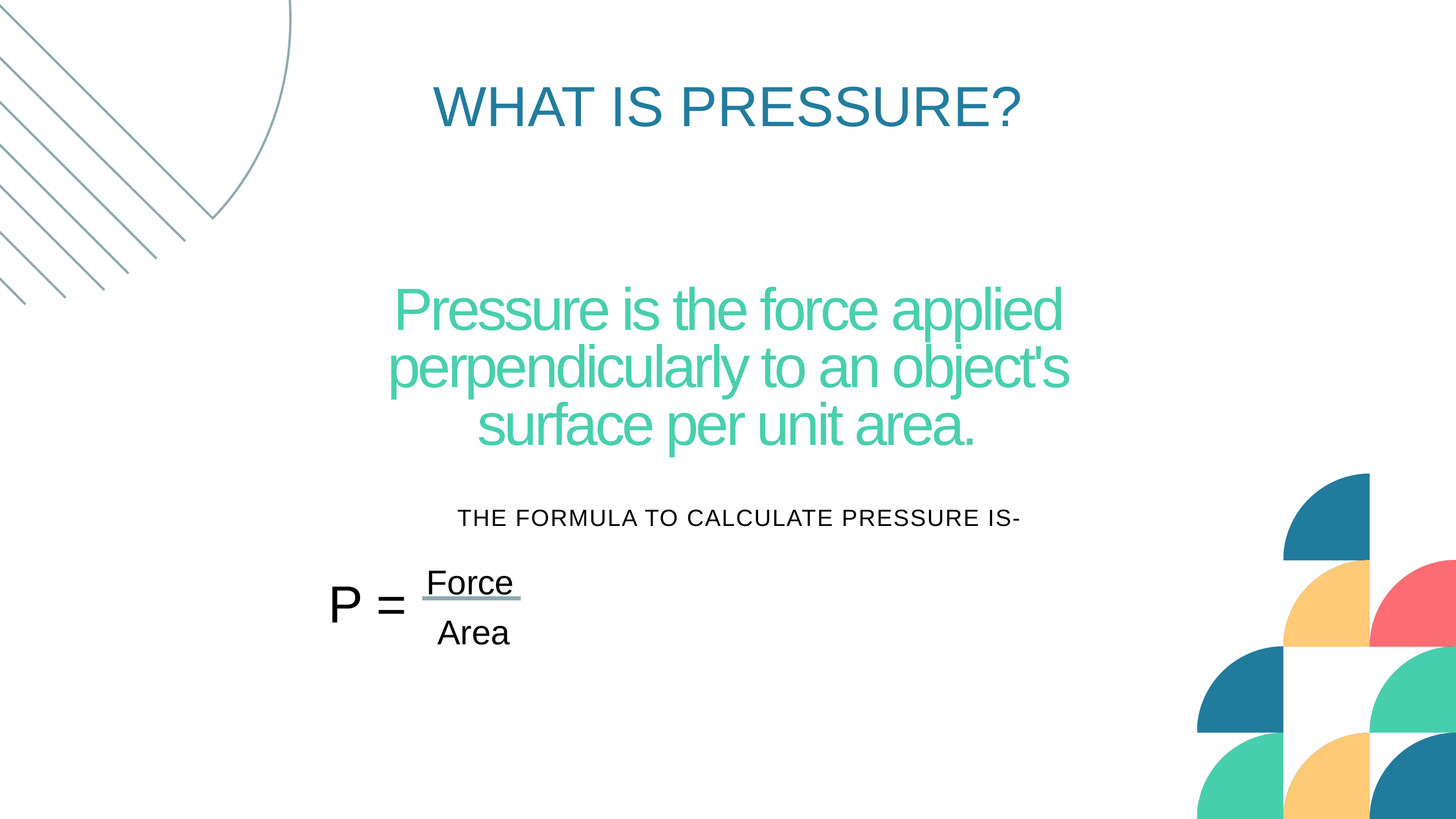

WHAT IS PRESSURE?
Pressure is the force applied perpendicularly to an object's surface per unit area.

THE FORMULA TO CALCULATE PRESSURE IS-
Force
P =

Area